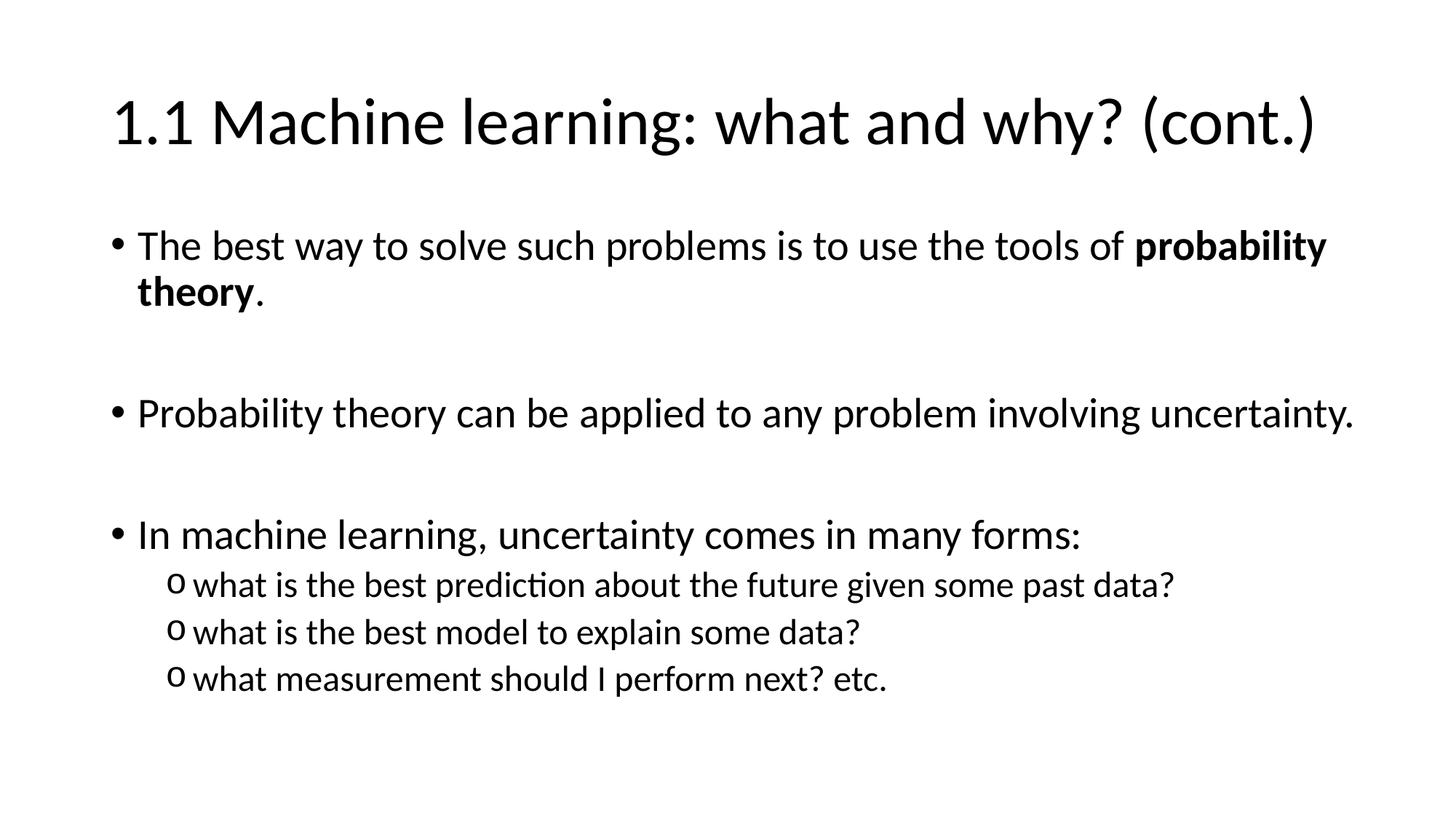

# 1.1 Machine learning: what and why? (cont.)
The best way to solve such problems is to use the tools of probability theory.

Probability theory can be applied to any problem involving uncertainty.

In machine learning, uncertainty comes in many forms:
what is the best prediction about the future given some past data?
what is the best model to explain some data?
what measurement should I perform next? etc.